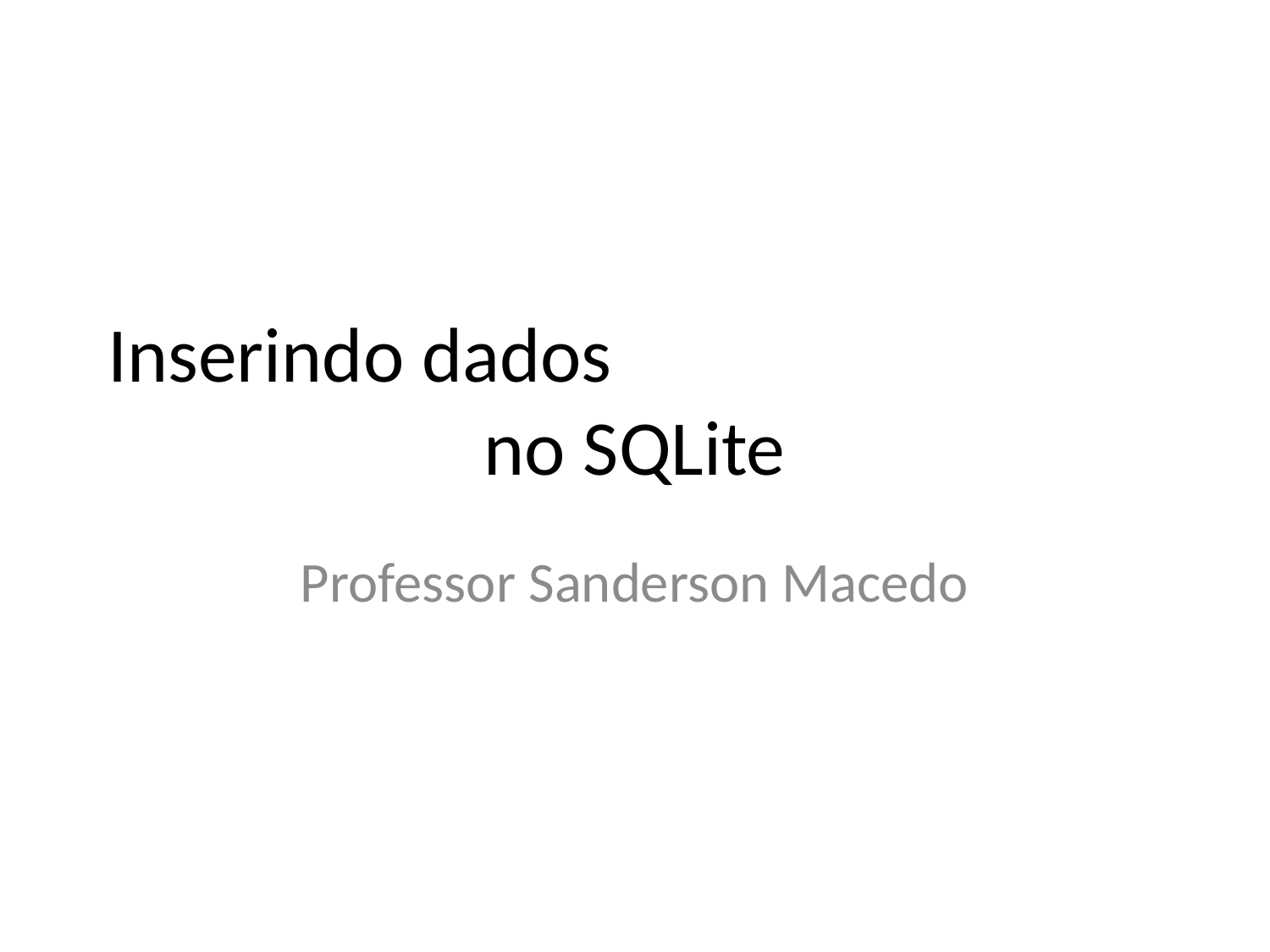

Inserindo dados
no SQLite
Professor Sanderson Macedo